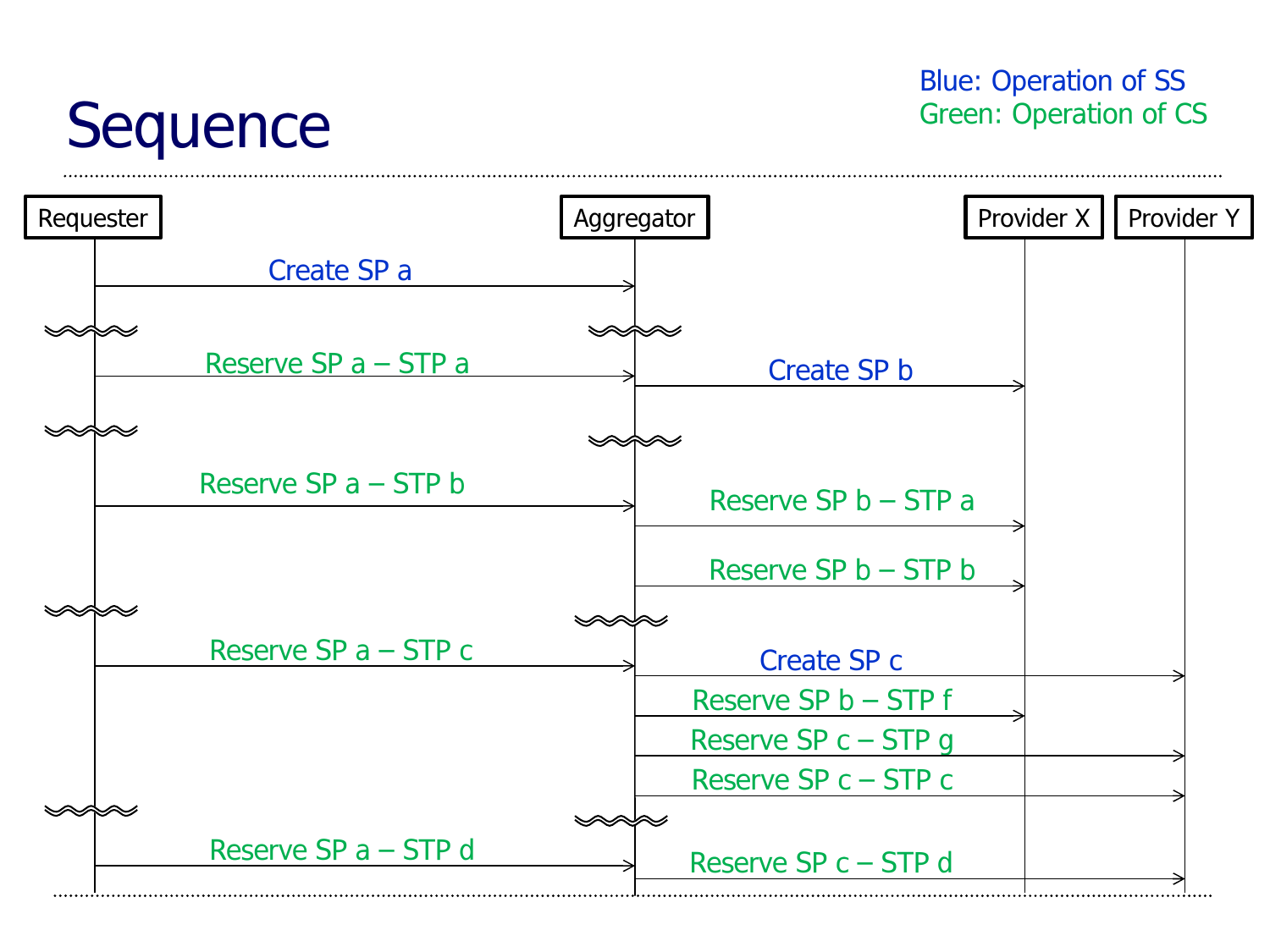

Blue: Operation of SS
Green: Operation of CS
# Sequence
Requester
Aggregator
Provider X
Provider Y
Create SP a

Reserve SP a – STP a
Create SP b

Reserve SP a – STP b
Reserve SP b – STP a
Reserve SP b – STP b

Reserve SP a – STP c
Create SP c
Reserve SP b – STP f
Reserve SP c – STP g
Reserve SP c – STP c

Reserve SP a – STP d
Reserve SP c – STP d